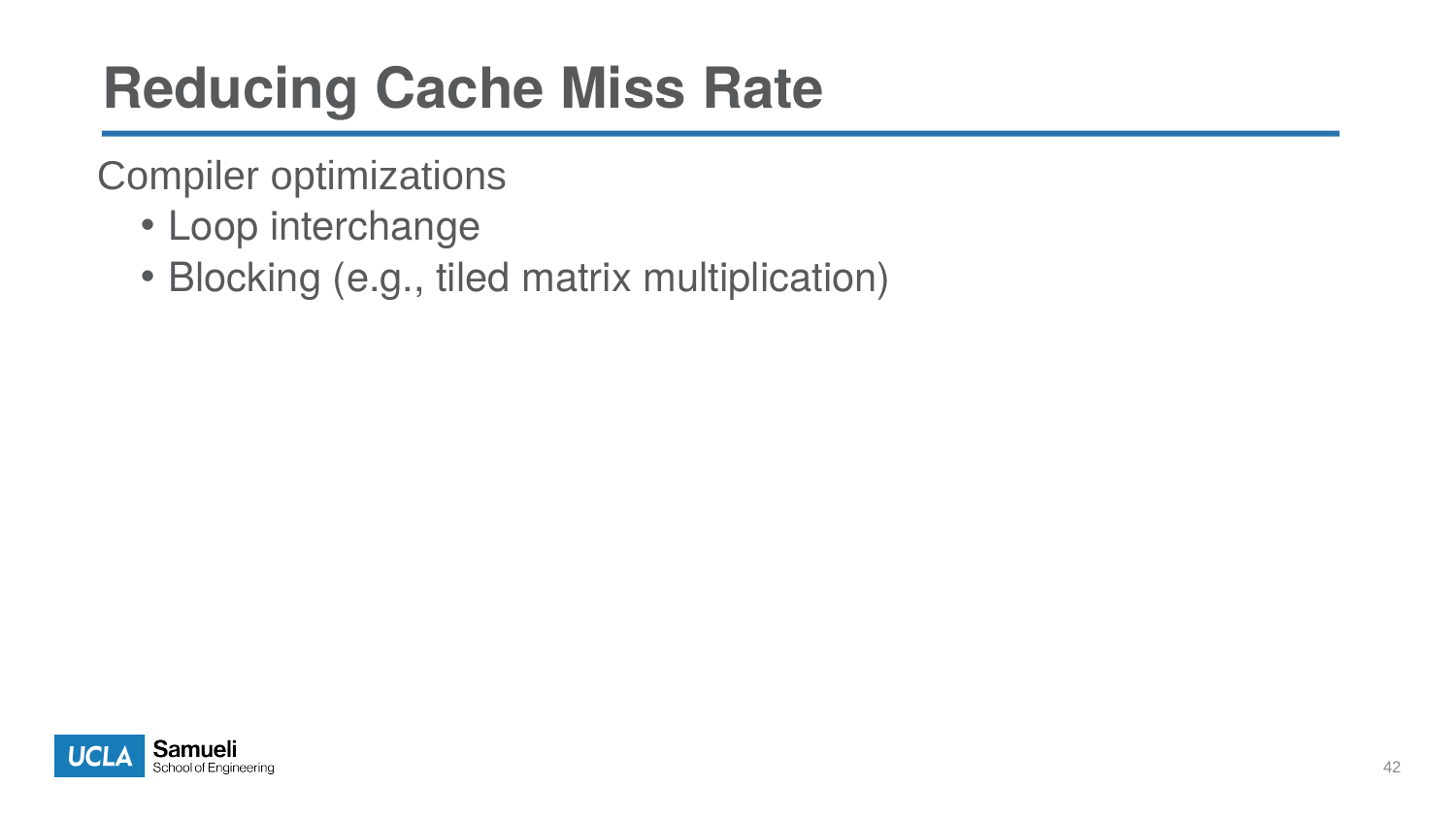

Reducing Cache Miss Rate
Compiler optimizations
Loop interchange
Blocking (e.g., tiled matrix multiplication)
42